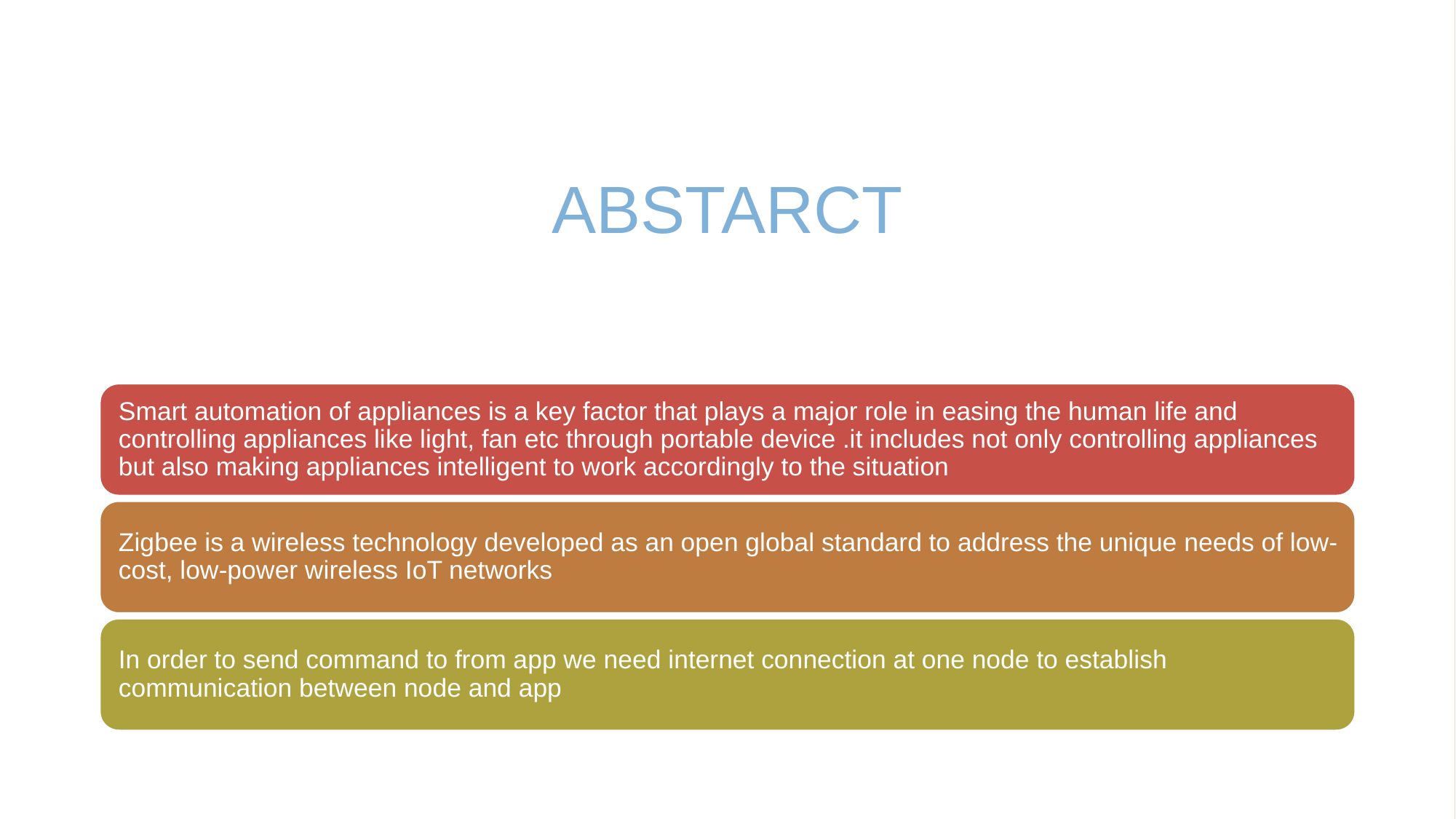

# ABSTARCT
Smart automation of appliances is a key factor that plays a major role in easing the human life and controlling appliances like light, fan etc through portable device .it includes not only controlling appliances but also making appliances intelligent to work accordingly to the situation
Zigbee is a wireless technology developed as an open global standard to address the unique needs of low-cost, low-power wireless IoT networks
In order to send command to from app we need internet connection at one node to establish communication between node and app